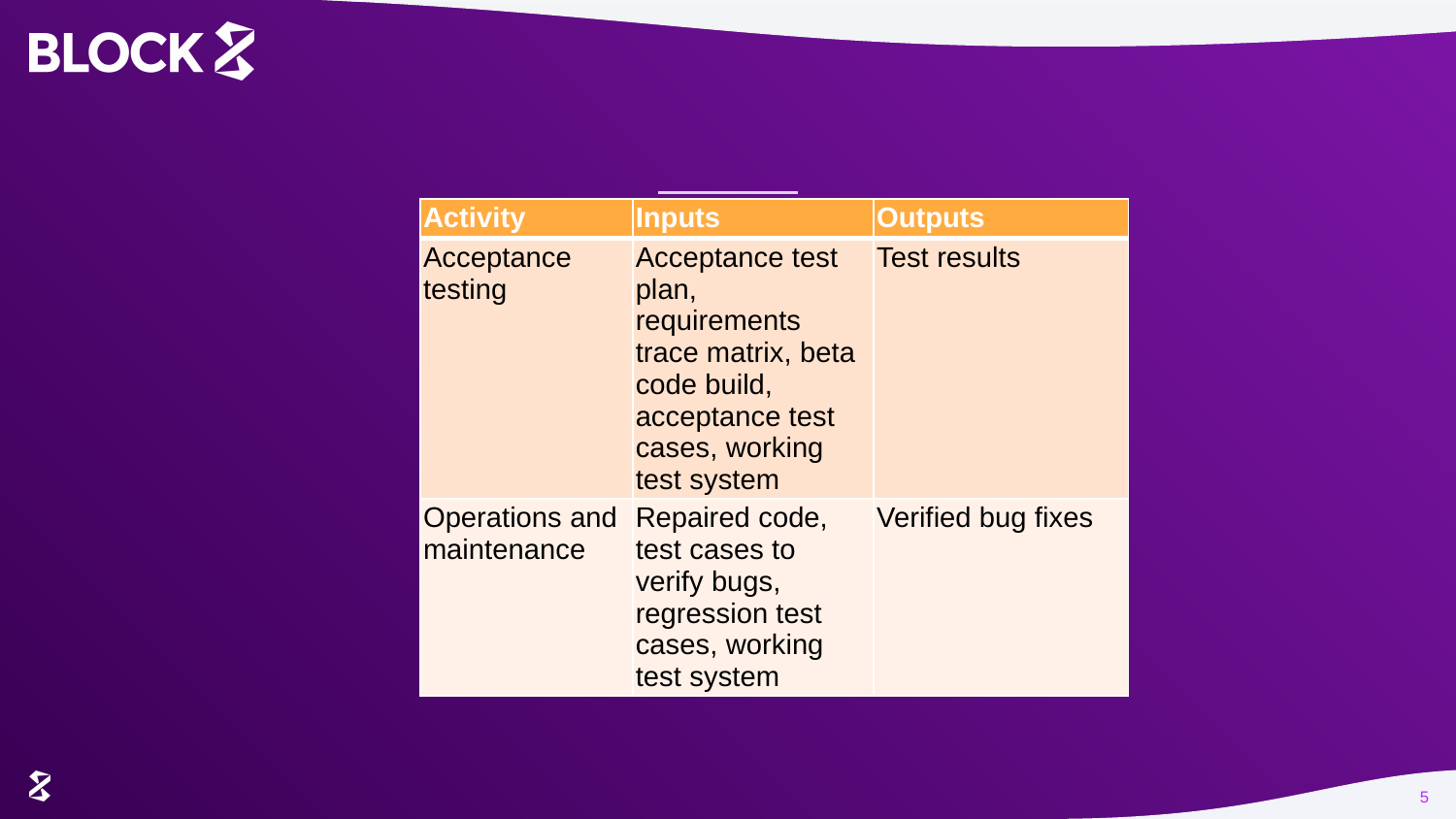

| Activity | Inputs | Outputs |
| --- | --- | --- |
| Acceptance testing | Acceptance test plan, requirements trace matrix, beta code build, acceptance test cases, working test system | Test results |
| Operations and maintenance | Repaired code, test cases to verify bugs, regression test cases, working test system | Verified bug fixes |
5